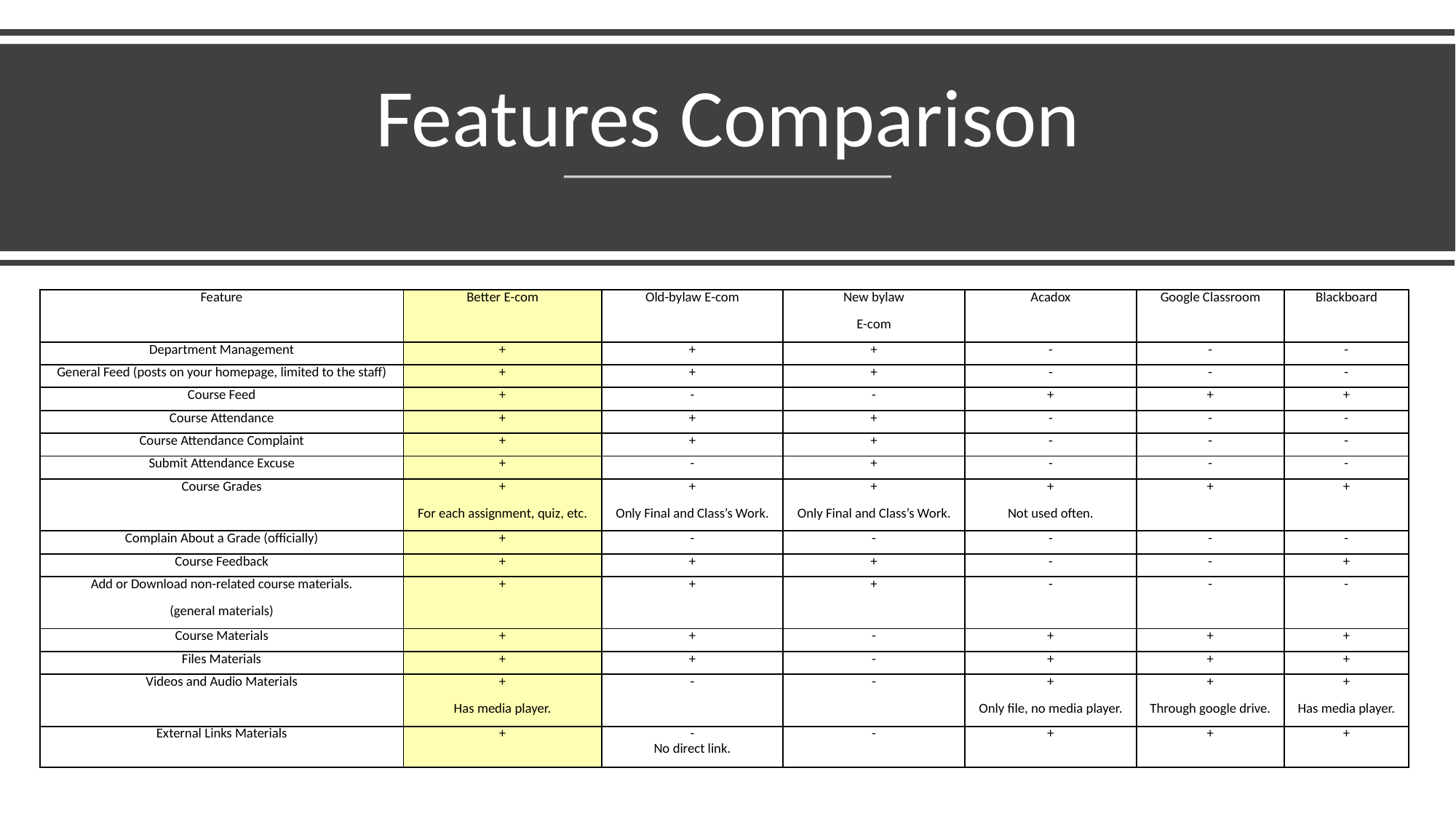

# Features Comparison
| Feature | Better E-com | Old-bylaw E-com | New bylaw E-com | Acadox | Google Classroom | Blackboard |
| --- | --- | --- | --- | --- | --- | --- |
| Department Management | + | + | + | - | - | - |
| General Feed (posts on your homepage, limited to the staff) | + | + | + | - | - | - |
| Course Feed | + | - | - | + | + | + |
| Course Attendance | + | + | + | - | - | - |
| Course Attendance Complaint | + | + | + | - | - | - |
| Submit Attendance Excuse | + | - | + | - | - | - |
| Course Grades | + For each assignment, quiz, etc. | + Only Final and Class’s Work. | + Only Final and Class’s Work. | + Not used often. | + | + |
| Complain About a Grade (officially) | + | - | - | - | - | - |
| Course Feedback | + | + | + | - | - | + |
| Add or Download non-related course materials. (general materials) | + | + | + | - | - | - |
| Course Materials | + | + | - | + | + | + |
| Files Materials | + | + | - | + | + | + |
| Videos and Audio Materials | + Has media player. | - | - | + Only file, no media player. | + Through google drive. | + Has media player. |
| External Links Materials | + | - No direct link. | - | + | + | + |